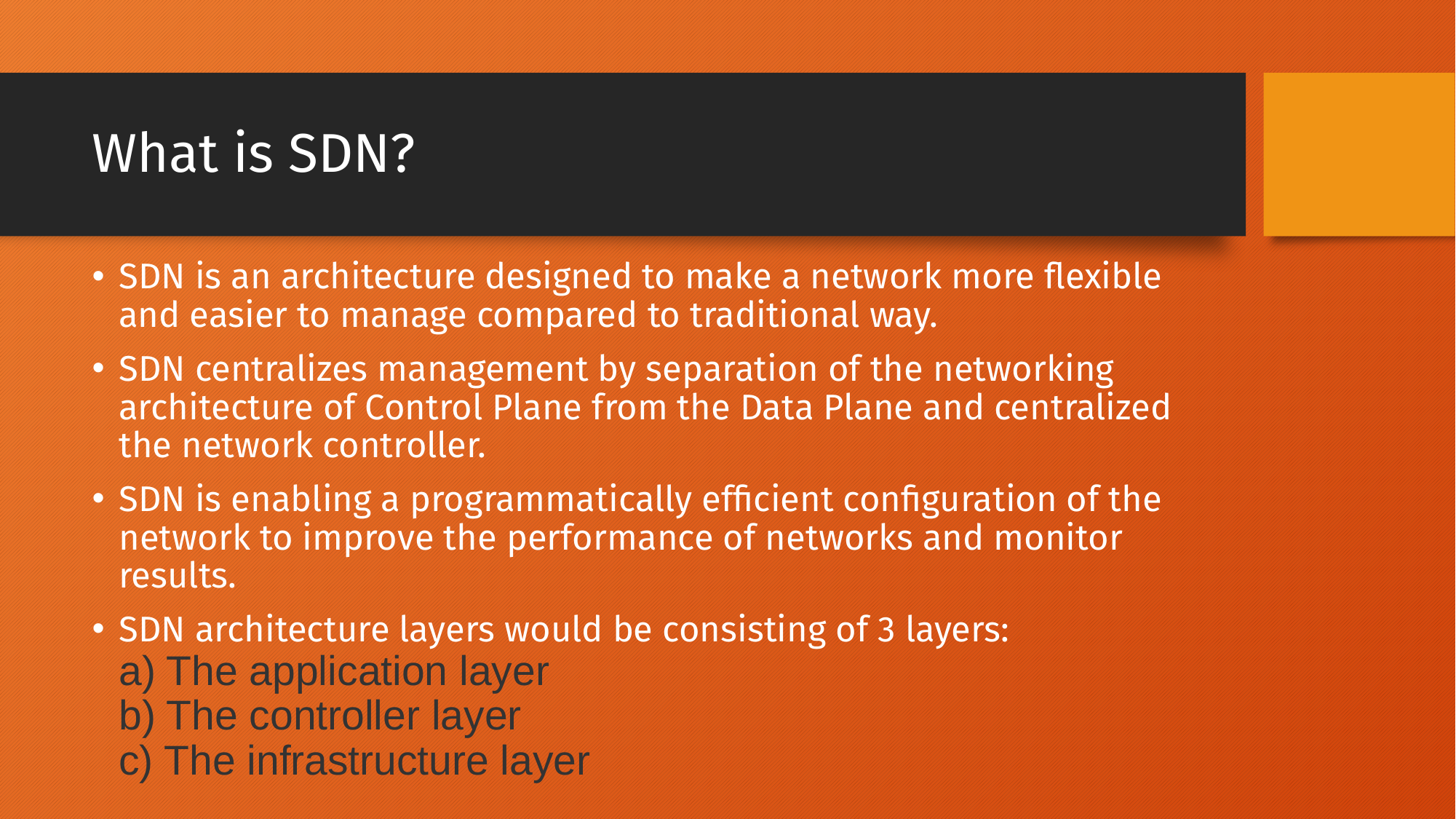

# What is SDN?
SDN is an architecture designed to make a network more flexible and easier to manage compared to traditional way.
SDN centralizes management by separation of the networking architecture of Control Plane from the Data Plane and centralized the network controller.
SDN is enabling a programmatically efficient configuration of the network to improve the performance of networks and monitor results.
SDN architecture layers would be consisting of 3 layers:
a) The application layer
b) The controller layer
c) The infrastructure layer